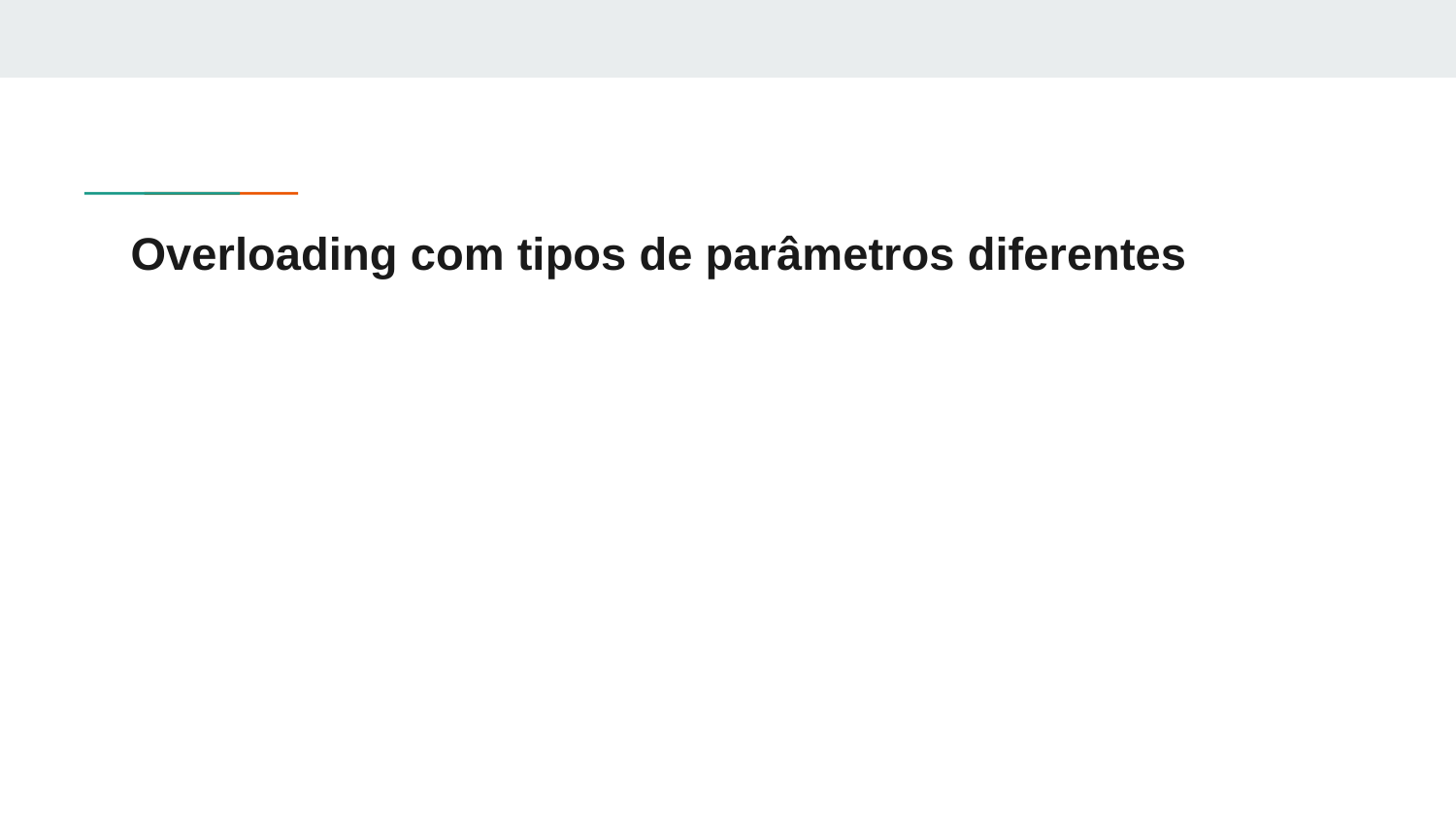

# Overloading com tipos de parâmetros diferentes